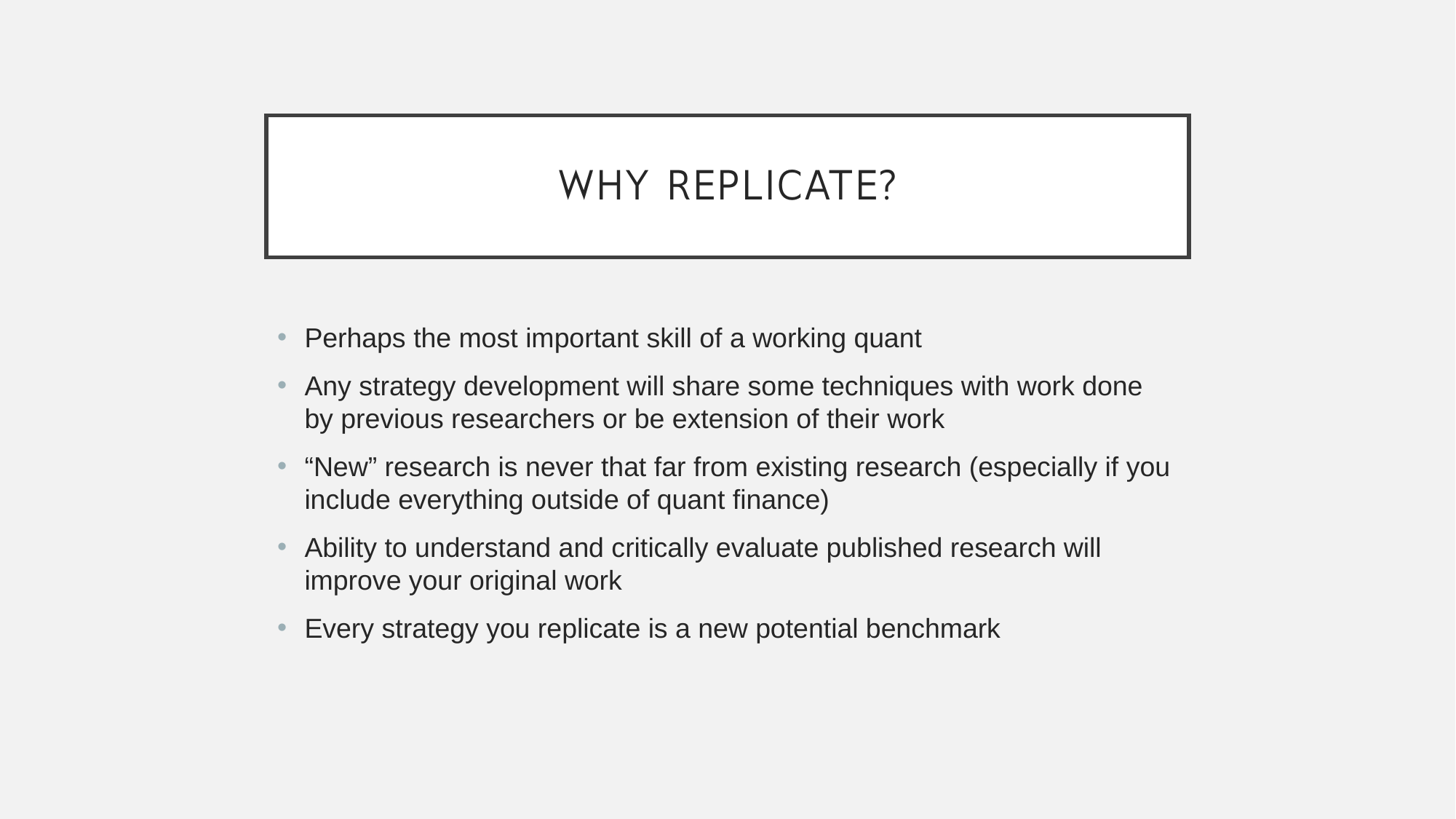

# Why Replicate?
Perhaps the most important skill of a working quant
Any strategy development will share some techniques with work done by previous researchers or be extension of their work
“New” research is never that far from existing research (especially if you include everything outside of quant finance)
Ability to understand and critically evaluate published research will improve your original work
Every strategy you replicate is a new potential benchmark